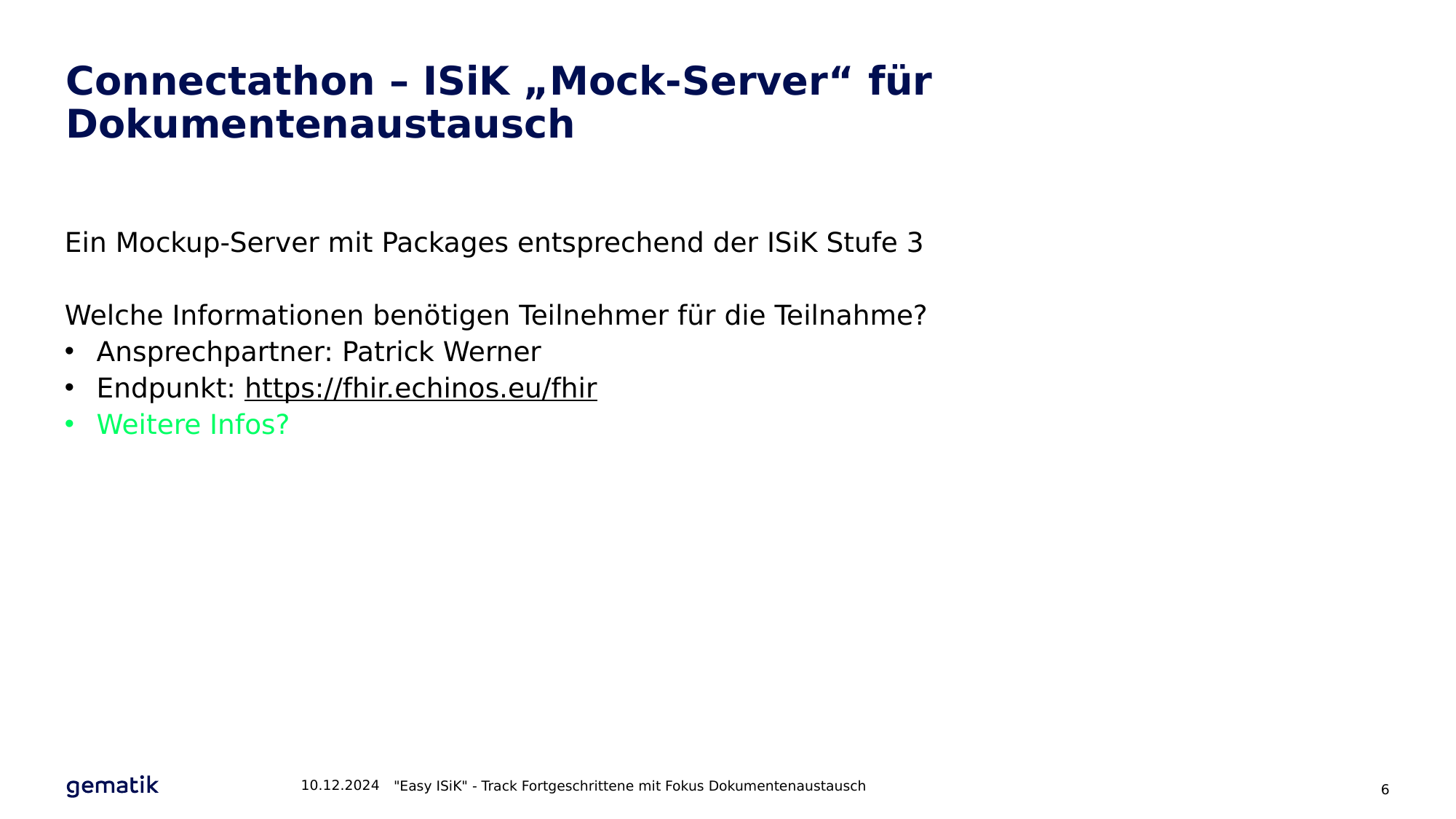

# Connectathon – ISiK „Mock-Server“ für Dokumentenaustausch
Ein Mockup-Server mit Packages entsprechend der ISiK Stufe 3

Welche Informationen benötigen Teilnehmer für die Teilnahme?
Ansprechpartner: Patrick Werner
Endpunkt: https://fhir.echinos.eu/fhir
Weitere Infos?

10.12.2024
"Easy ISiK" - Track Fortgeschrittene mit Fokus Dokumentenaustausch
6